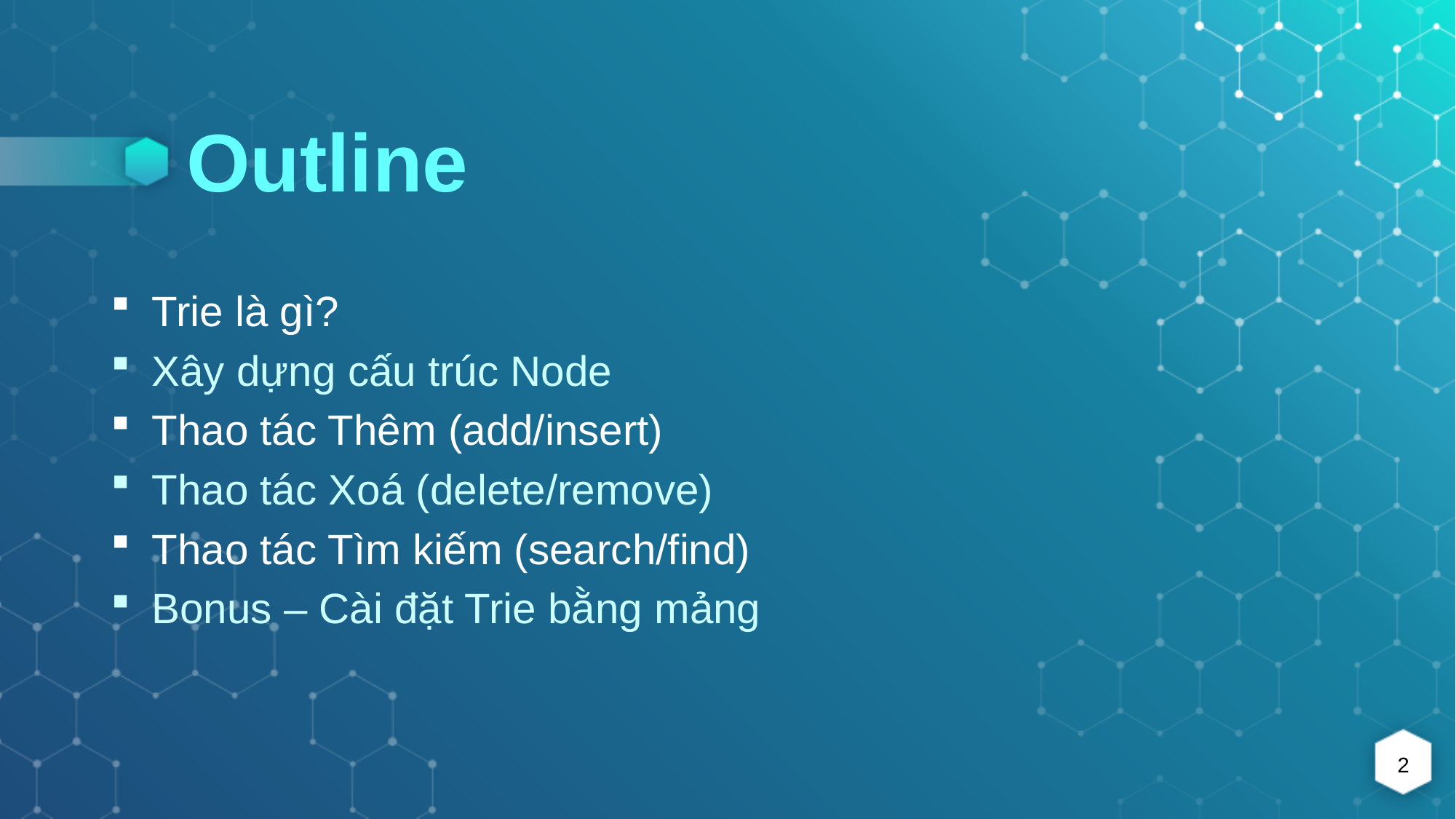

# Outline
Trie là gì?
Xây dựng cấu trúc Node
Thao tác Thêm (add/insert)
Thao tác Xoá (delete/remove)
Thao tác Tìm kiếm (search/find)
Bonus – Cài đặt Trie bằng mảng